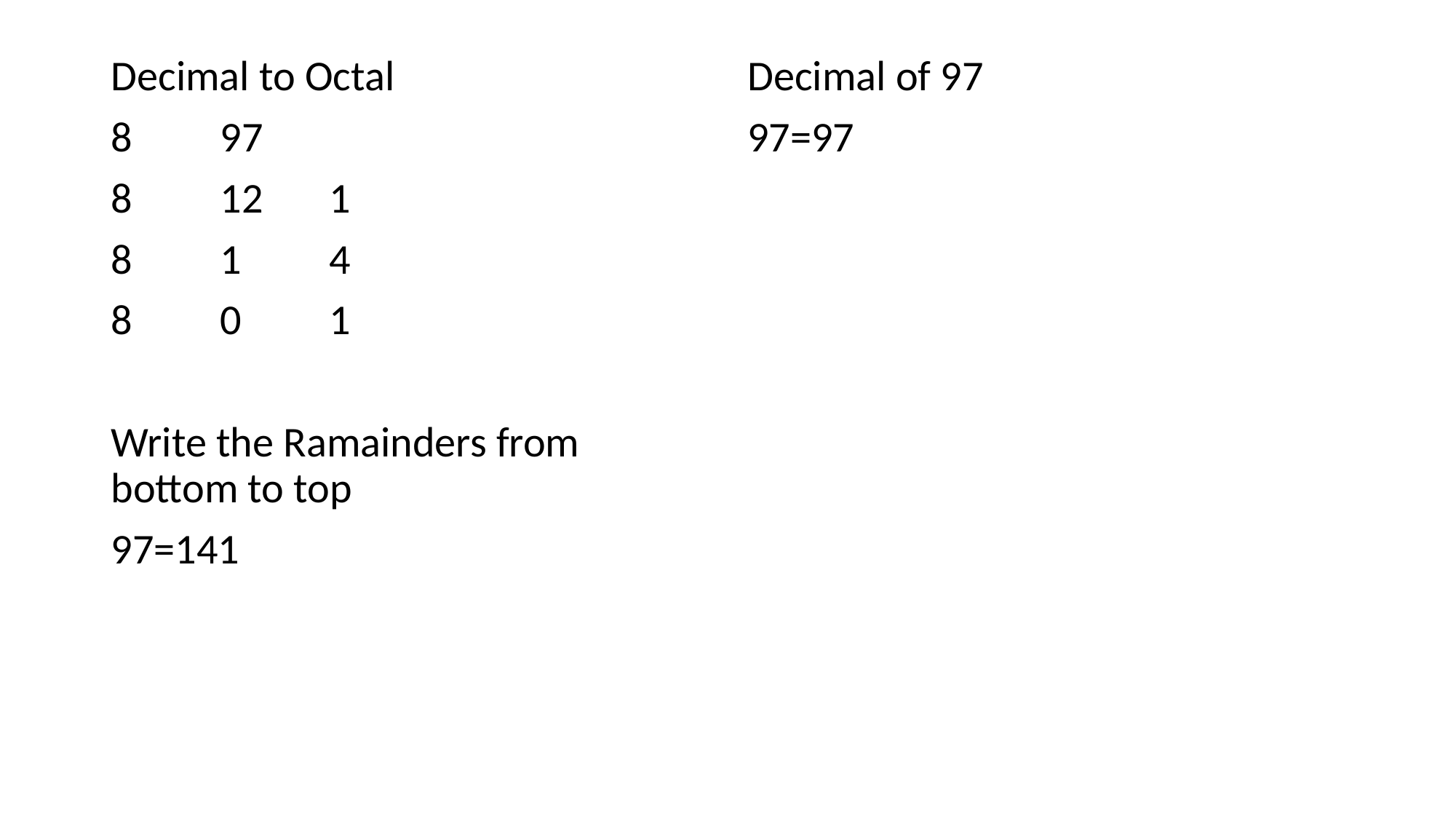

Decimal to Octal
8	97
8	12	1
8	1	4
8	0	1

Write the Ramainders from bottom to top
97=141
Decimal of 97
97=97